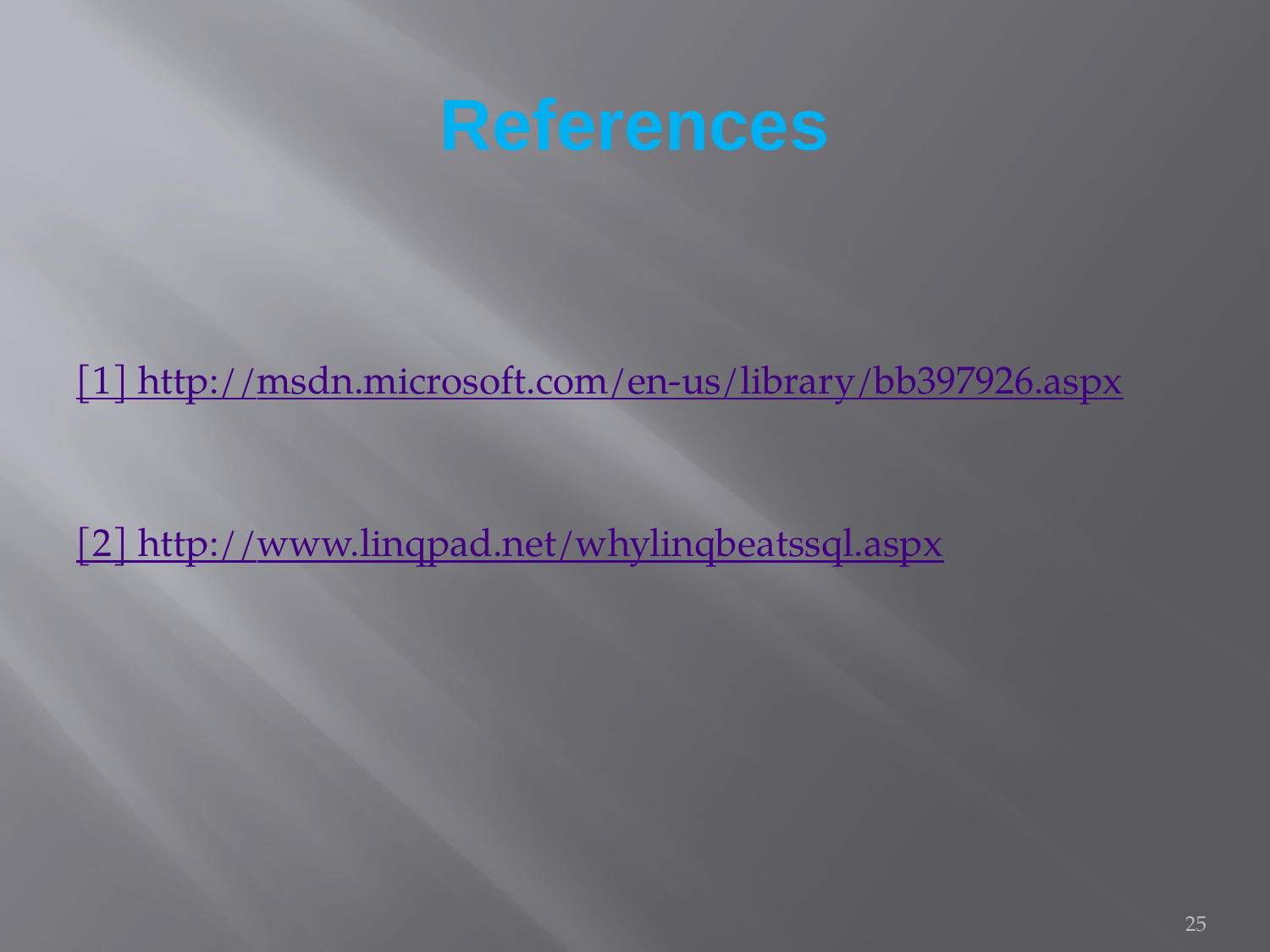

# References
[1] http://msdn.microsoft.com/en-us/library/bb397926.aspx

[2] http://www.linqpad.net/whylinqbeatssql.aspx

25